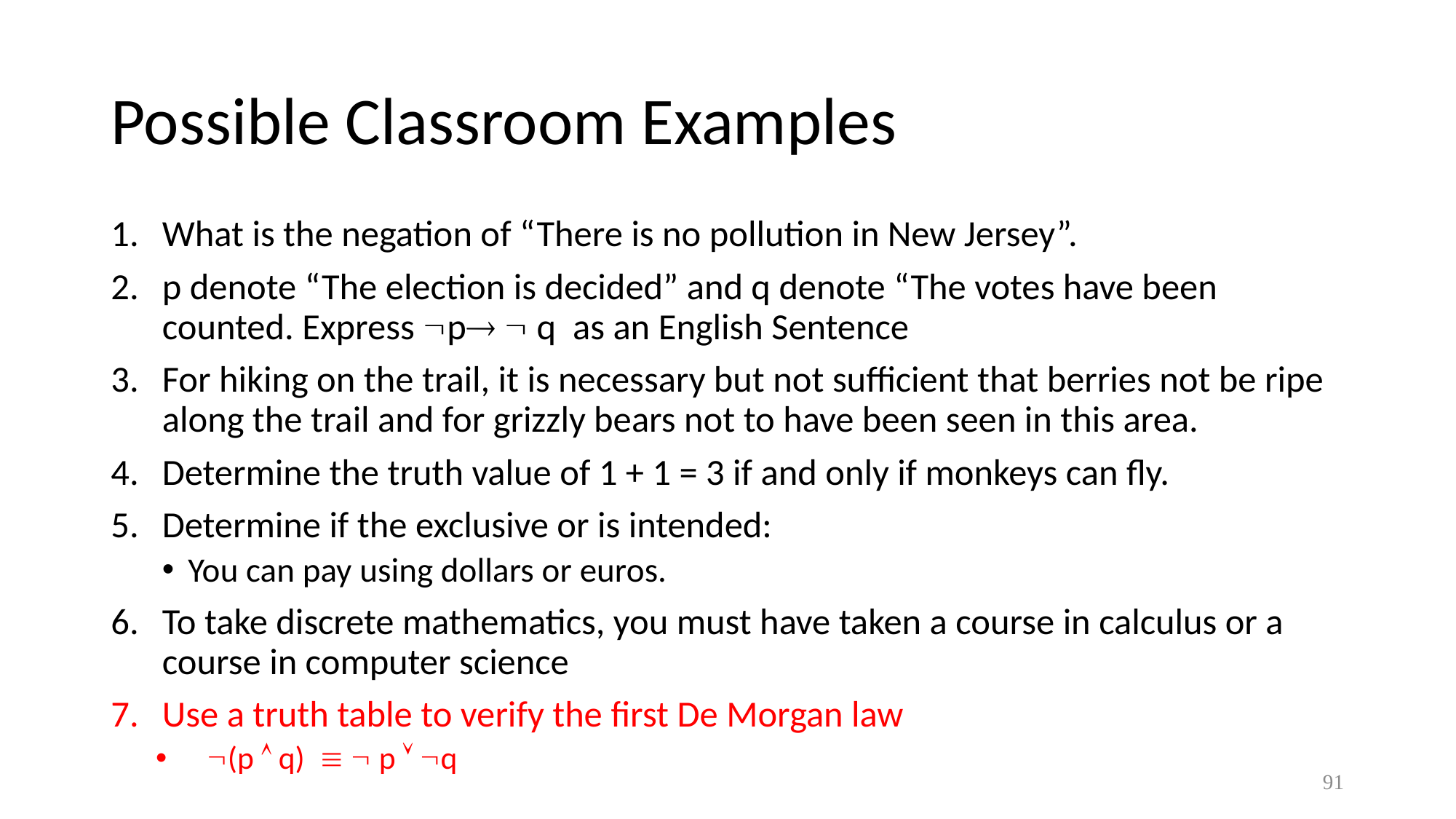

# Possible Classroom Examples
What is the negation of “There is no pollution in New Jersey”.
p denote “The election is decided” and q denote “The votes have been counted. Express ¬p→ ¬ q  as an English Sentence
For hiking on the trail, it is necessary but not sufficient that berries not be ripe along the trail and for grizzly bears not to have been seen in this area.
Determine the truth value of 1 + 1 = 3 if and only if monkeys can fly.
Determine if the exclusive or is intended:
You can pay using dollars or euros.
To take discrete mathematics, you must have taken a course in calculus or a course in computer science
Use a truth table to verify the first De Morgan law
¬(p ∧ q)  ≡ ¬ p ∨ ¬q
91